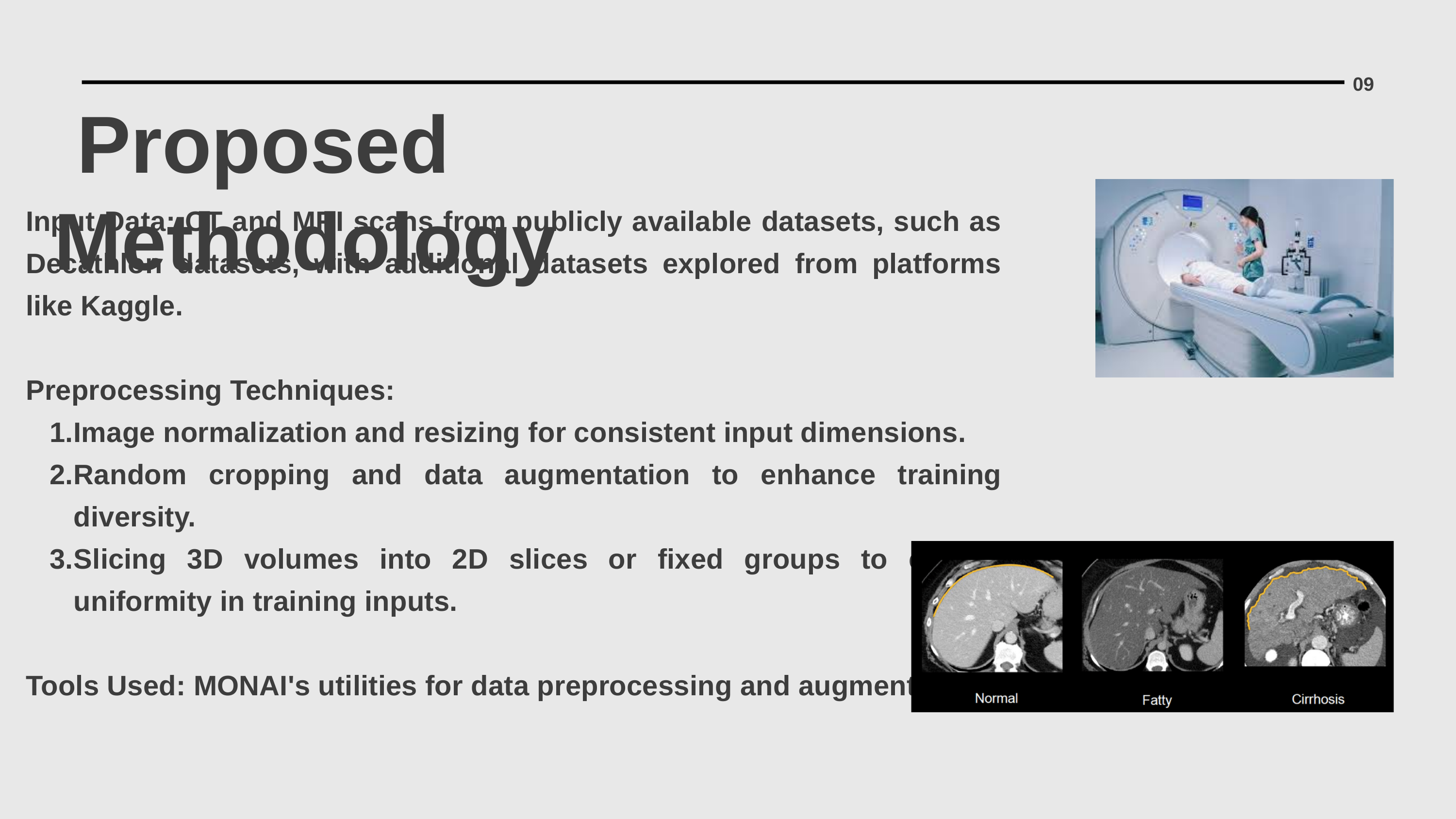

09
09

 Proposed Methodology

Input Data: CT and MRI scans from publicly available datasets, such as Decathlon datasets, with additional datasets explored from platforms like Kaggle.

Preprocessing Techniques:
Image normalization and resizing for consistent input dimensions.
Random cropping and data augmentation to enhance training diversity.
Slicing 3D volumes into 2D slices or fixed groups to ensure uniformity in training inputs.

Tools Used: MONAI's utilities for data preprocessing and augmentation.